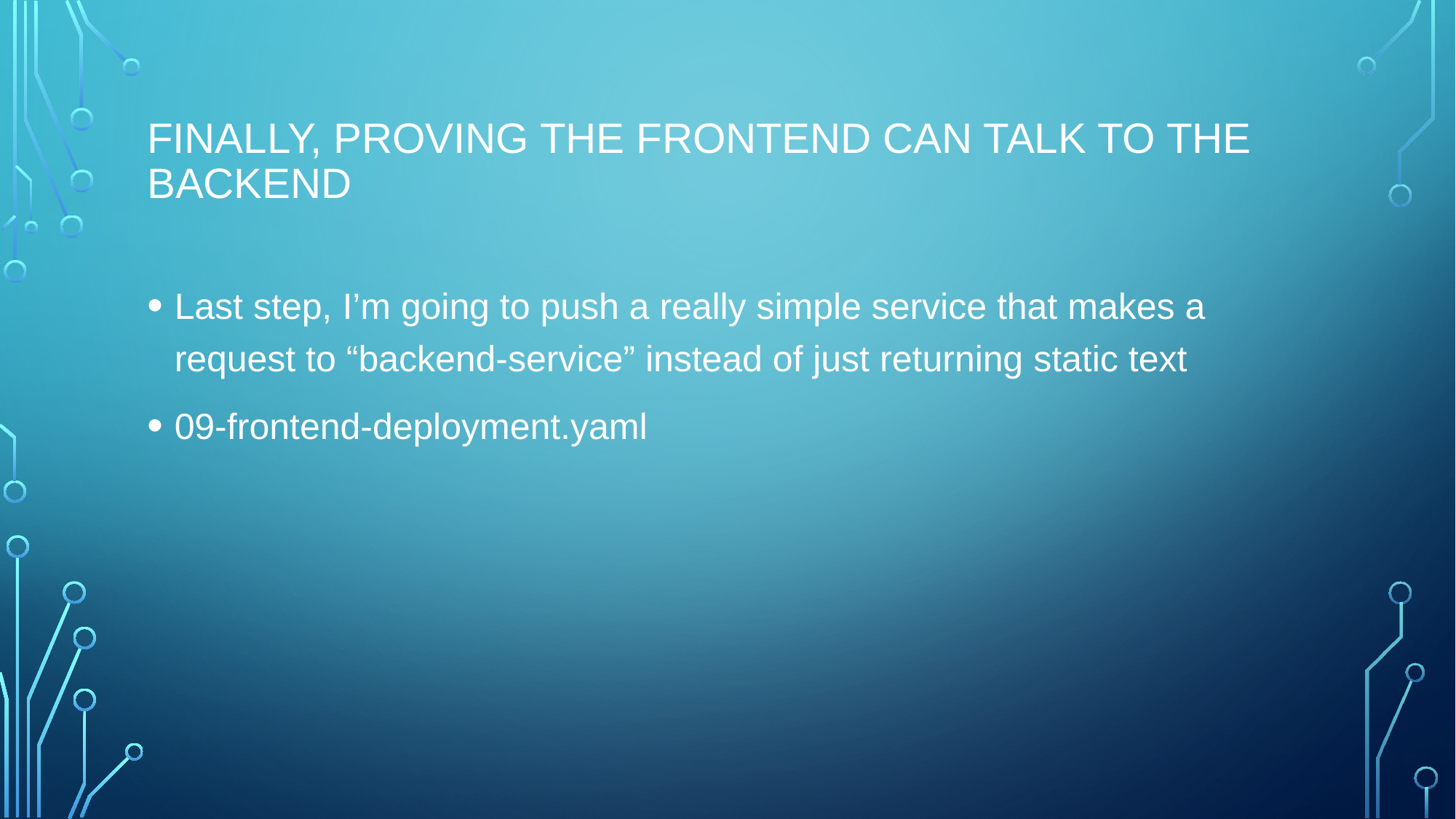

# Finally, Proving the Frontend can talk to the backend
Last step, I’m going to push a really simple service that makes a request to “backend-service” instead of just returning static text
09-frontend-deployment.yaml